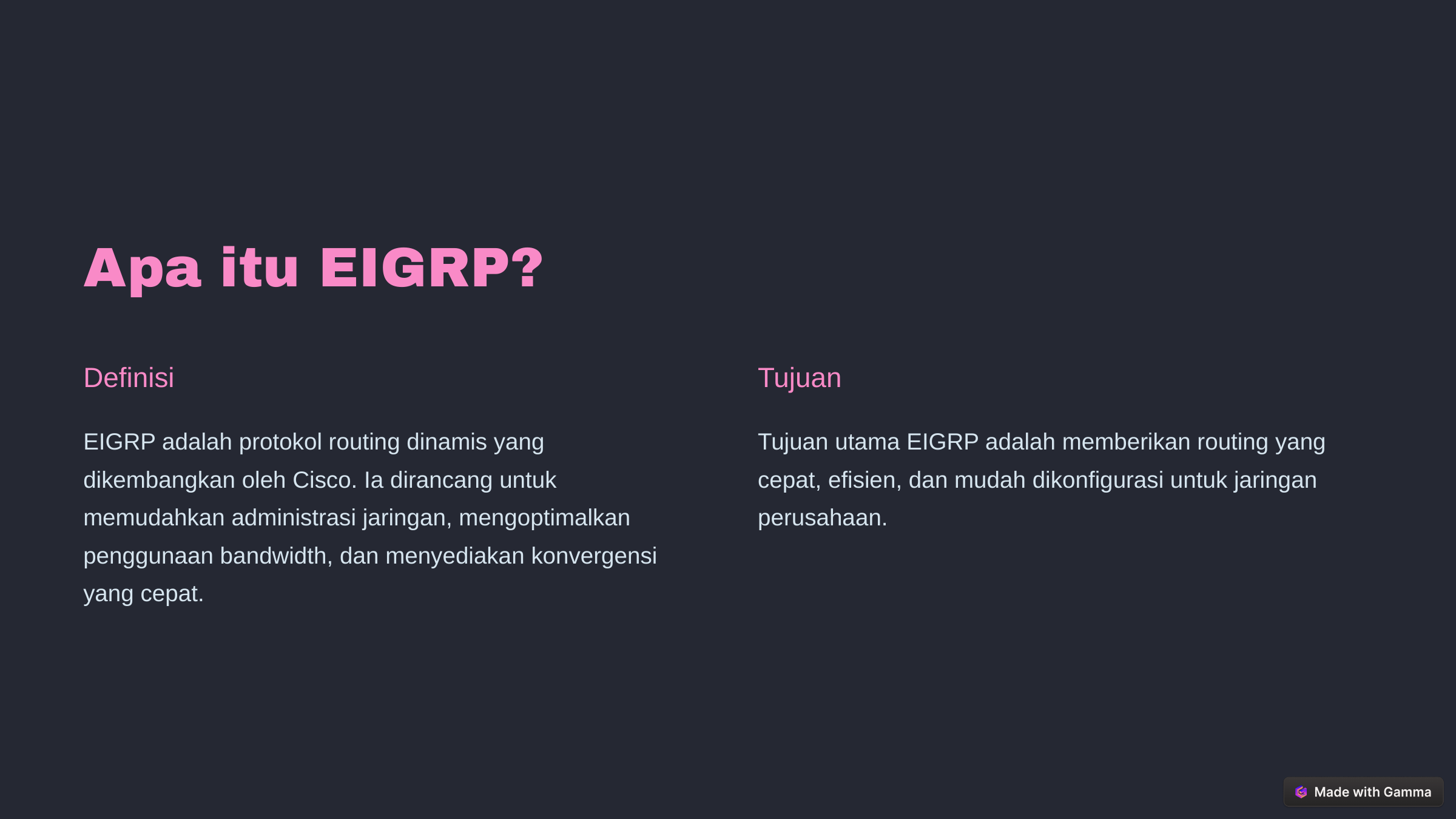

Apa itu EIGRP?
Definisi
Tujuan
EIGRP adalah protokol routing dinamis yang dikembangkan oleh Cisco. Ia dirancang untuk memudahkan administrasi jaringan, mengoptimalkan penggunaan bandwidth, dan menyediakan konvergensi yang cepat.
Tujuan utama EIGRP adalah memberikan routing yang cepat, efisien, dan mudah dikonfigurasi untuk jaringan perusahaan.